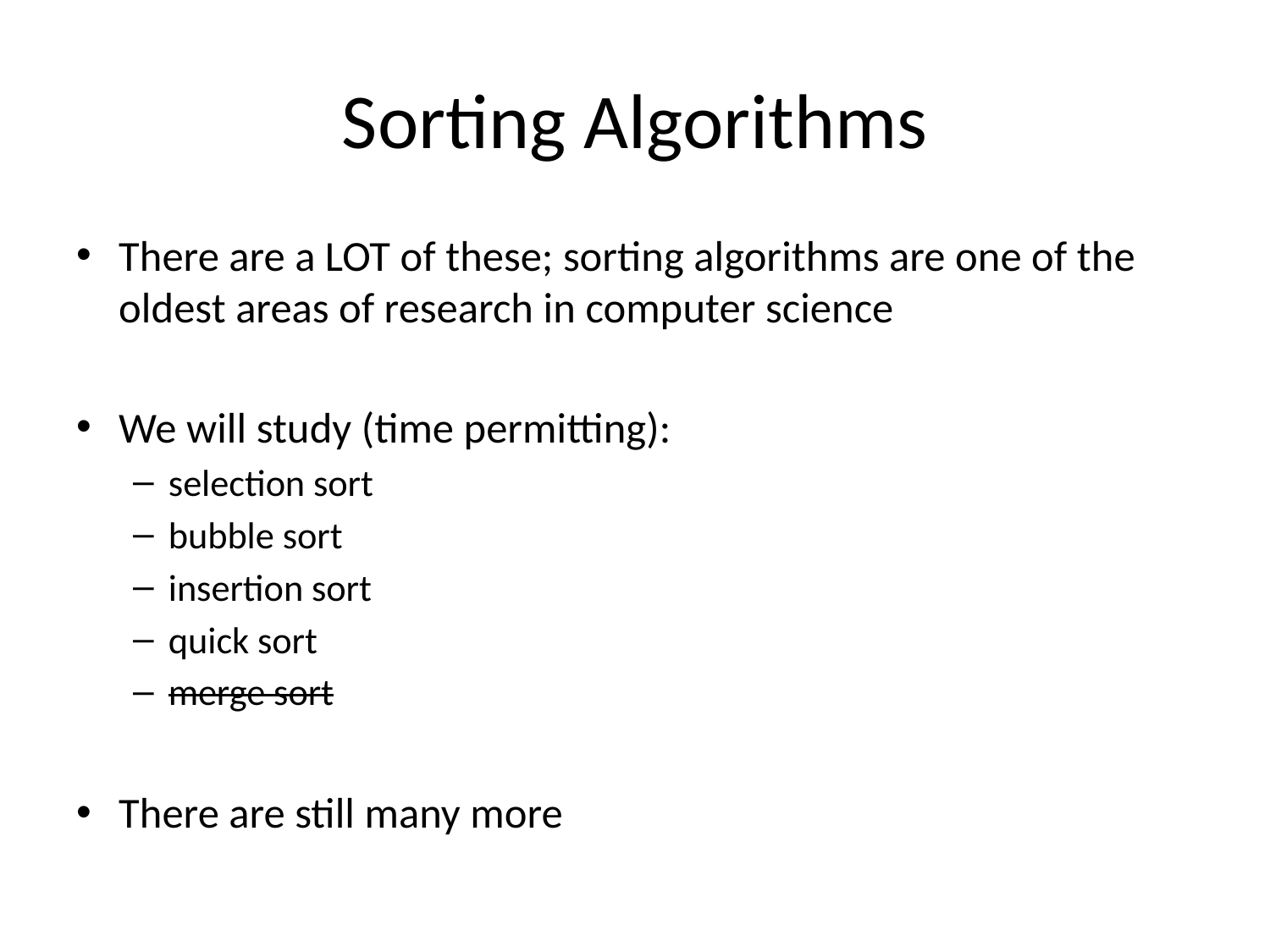

# Sorting Algorithms
There are a LOT of these; sorting algorithms are one of the oldest areas of research in computer science

We will study (time permitting):
selection sort
bubble sort
insertion sort
quick sort
merge sort

There are still many more